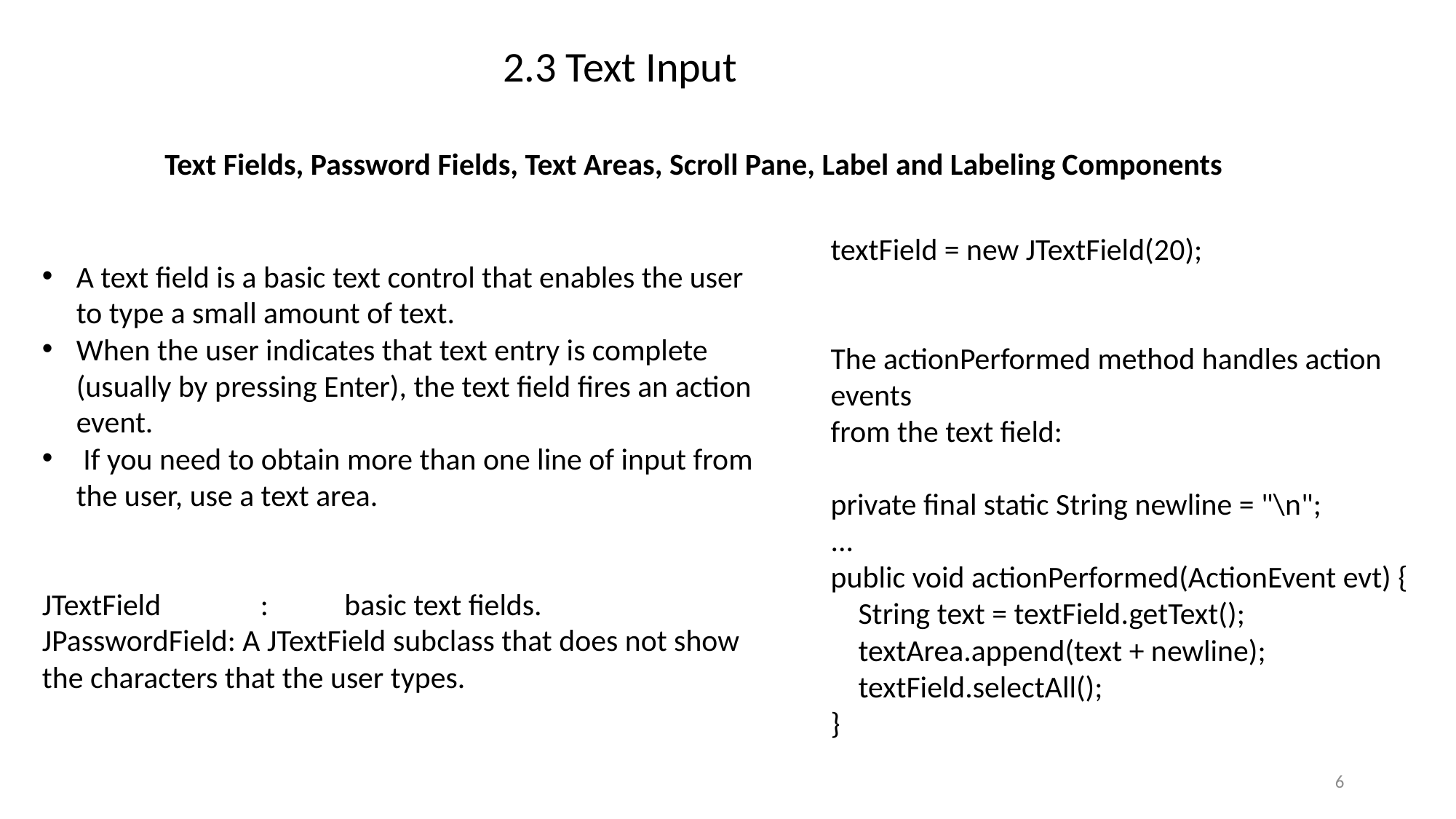

2.3 Text Input
 Text Fields, Password Fields, Text Areas, Scroll Pane, Label and Labeling Components
textField = new JTextField(20);

The actionPerformed method handles action events
from the text field:

private final static String newline = "\n";
...
public void actionPerformed(ActionEvent evt) {
    String text = textField.getText();
    textArea.append(text + newline);
    textField.selectAll();
}
A text field is a basic text control that enables the user to type a small amount of text.
When the user indicates that text entry is complete (usually by pressing Enter), the text field fires an action event.
 If you need to obtain more than one line of input from the user, use a text area.

JTextField	:           basic text fields.
JPasswordField: A JTextField subclass that does not show the characters that the user types.
6